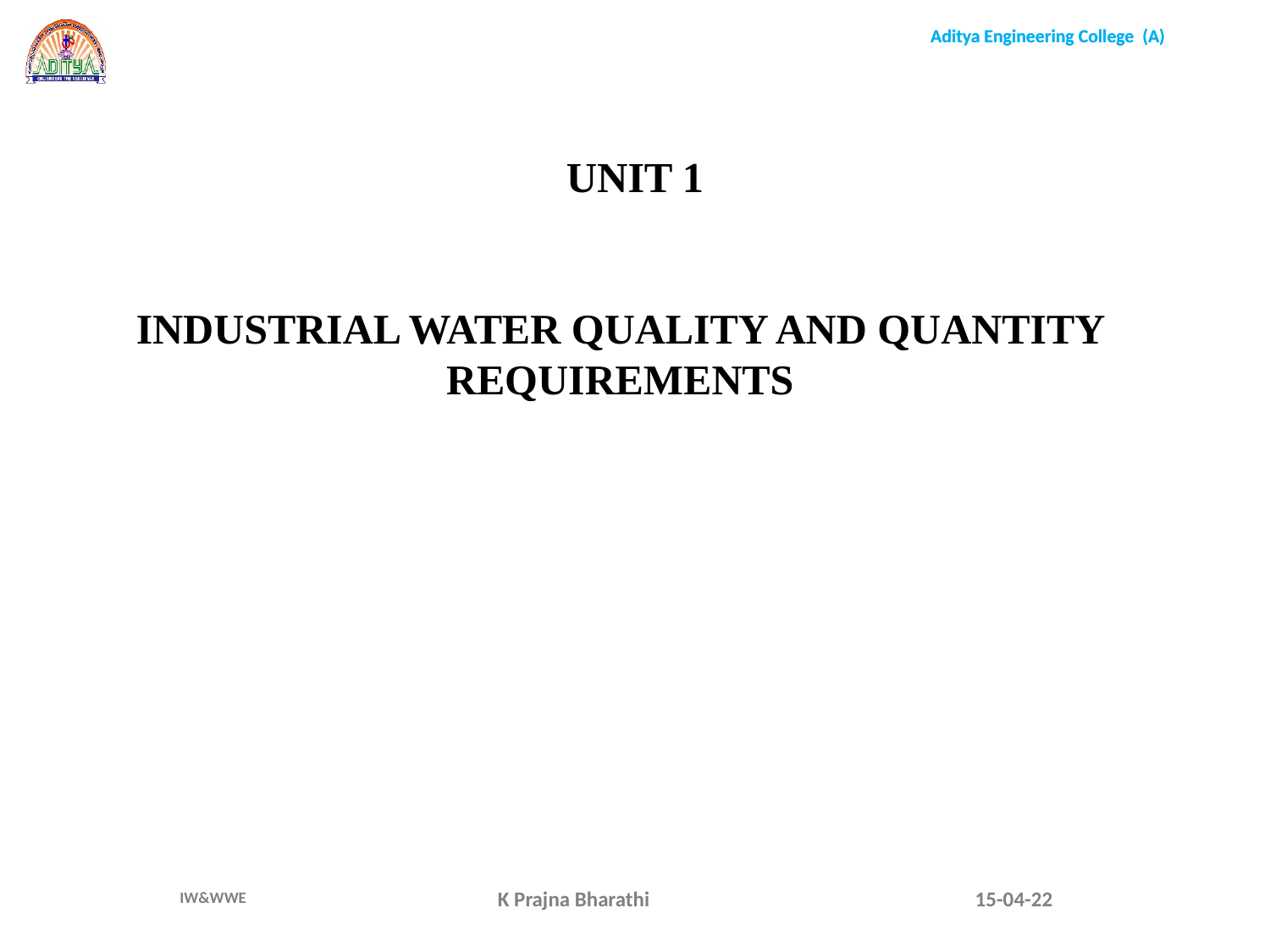

UNIT 1

INDUSTRIAL WATER QUALITY AND QUANTITY REQUIREMENTS
K Prajna Bharathi
15-04-22